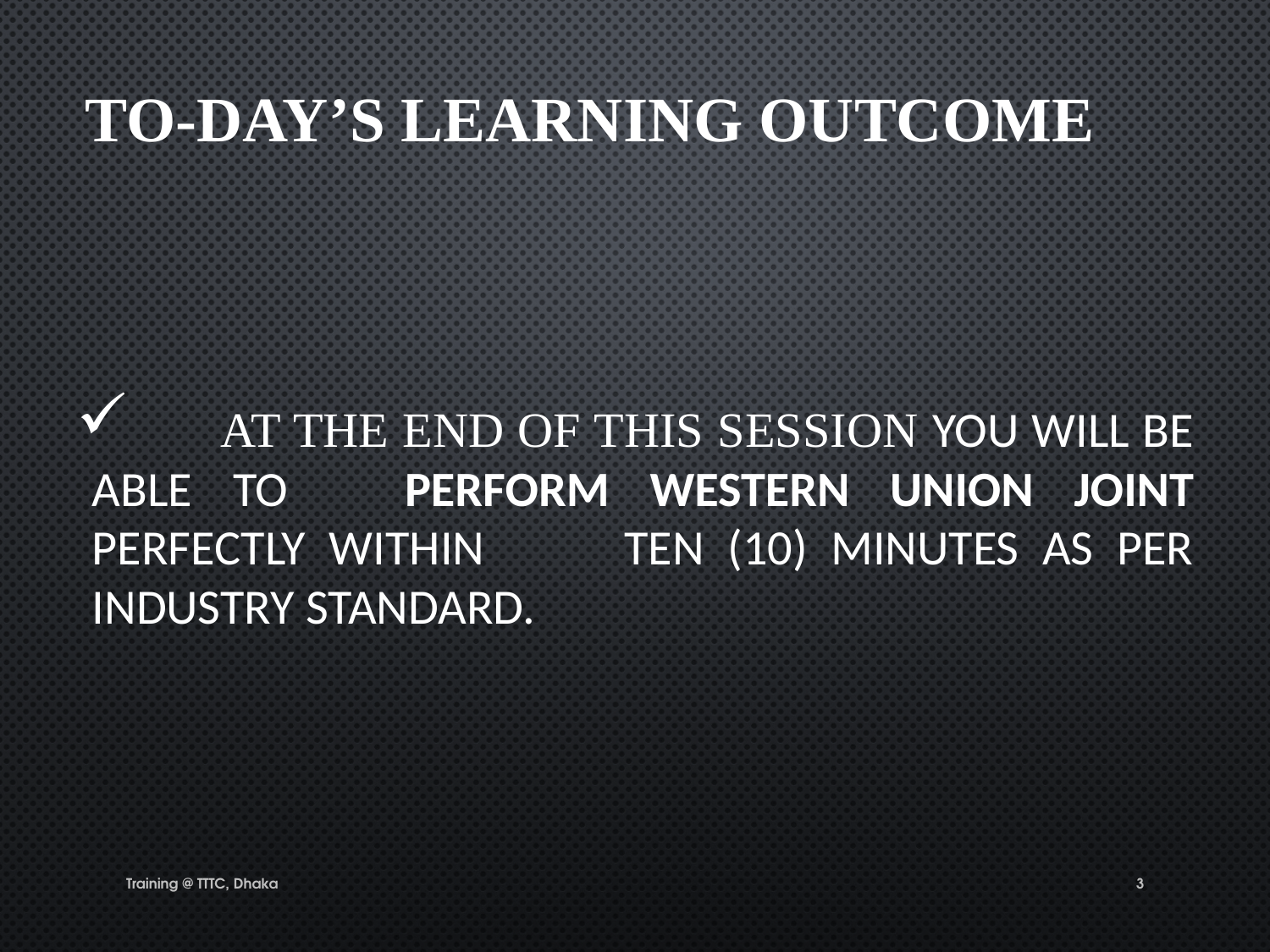

# To-Day’s Learning Outcome
 	At the end of this session you will be able to 	perform western union joint perfectly within 	ten (10) minutes as per industry standard.

Training @ TTTC, Dhaka
3